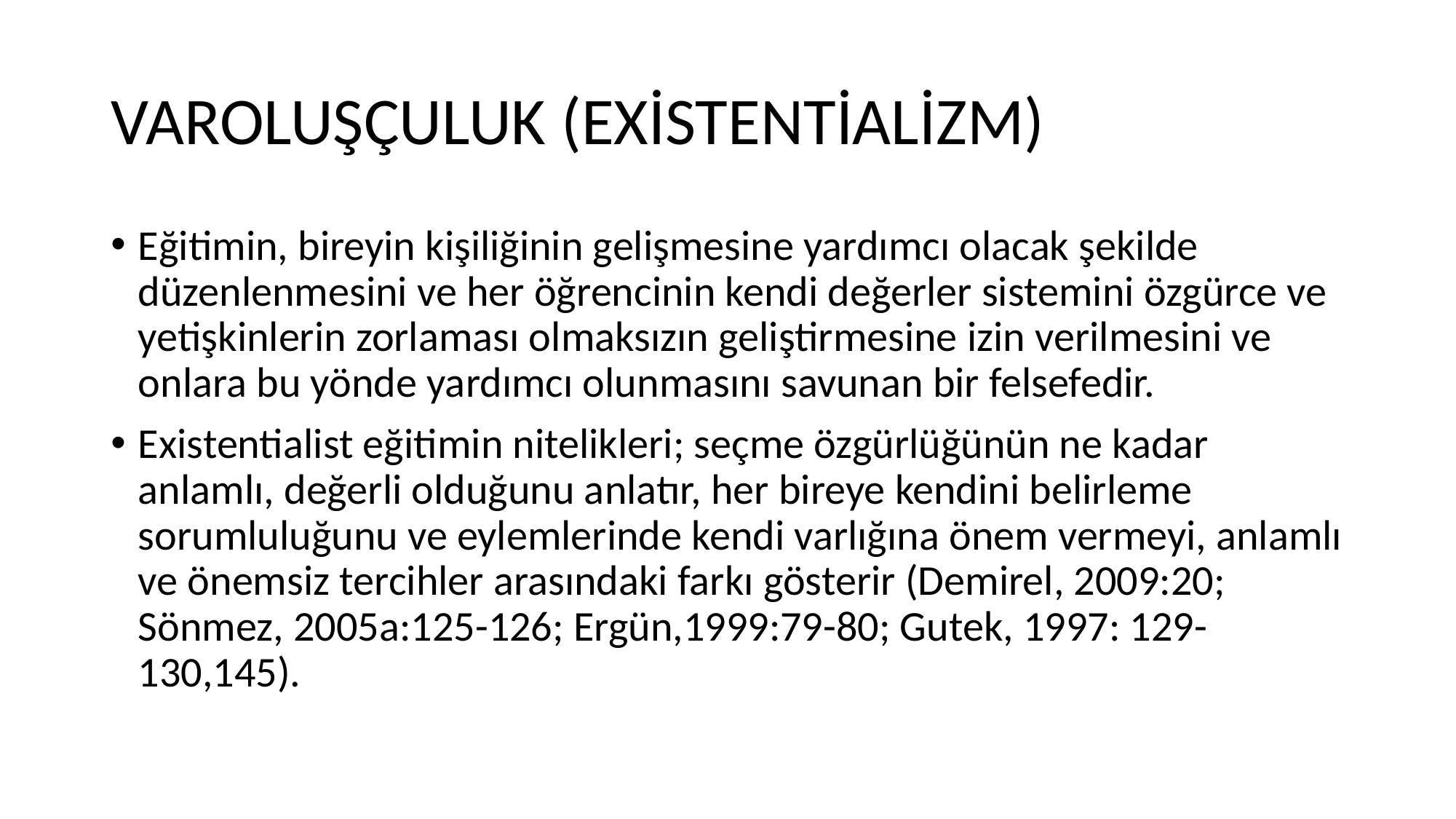

# VAROLUŞÇULUK (EXİSTENTİALİZM)
Eğitimin, bireyin kişiliğinin gelişmesine yardımcı olacak şekilde düzenlenmesini ve her öğrencinin kendi değerler sistemini özgürce ve yetişkinlerin zorlaması olmaksızın geliştirmesine izin verilmesini ve onlara bu yönde yardımcı olunmasını savunan bir felsefedir.
Existentialist eğitimin nitelikleri; seçme özgürlüğünün ne kadar anlamlı, değerli olduğunu anlatır, her bireye kendini belirleme sorumluluğunu ve eylemlerinde kendi varlığına önem vermeyi, anlamlı ve önemsiz tercihler arasındaki farkı gösterir (Demirel, 2009:20; Sönmez, 2005a:125-126; Ergün,1999:79-80; Gutek, 1997: 129-130,145).